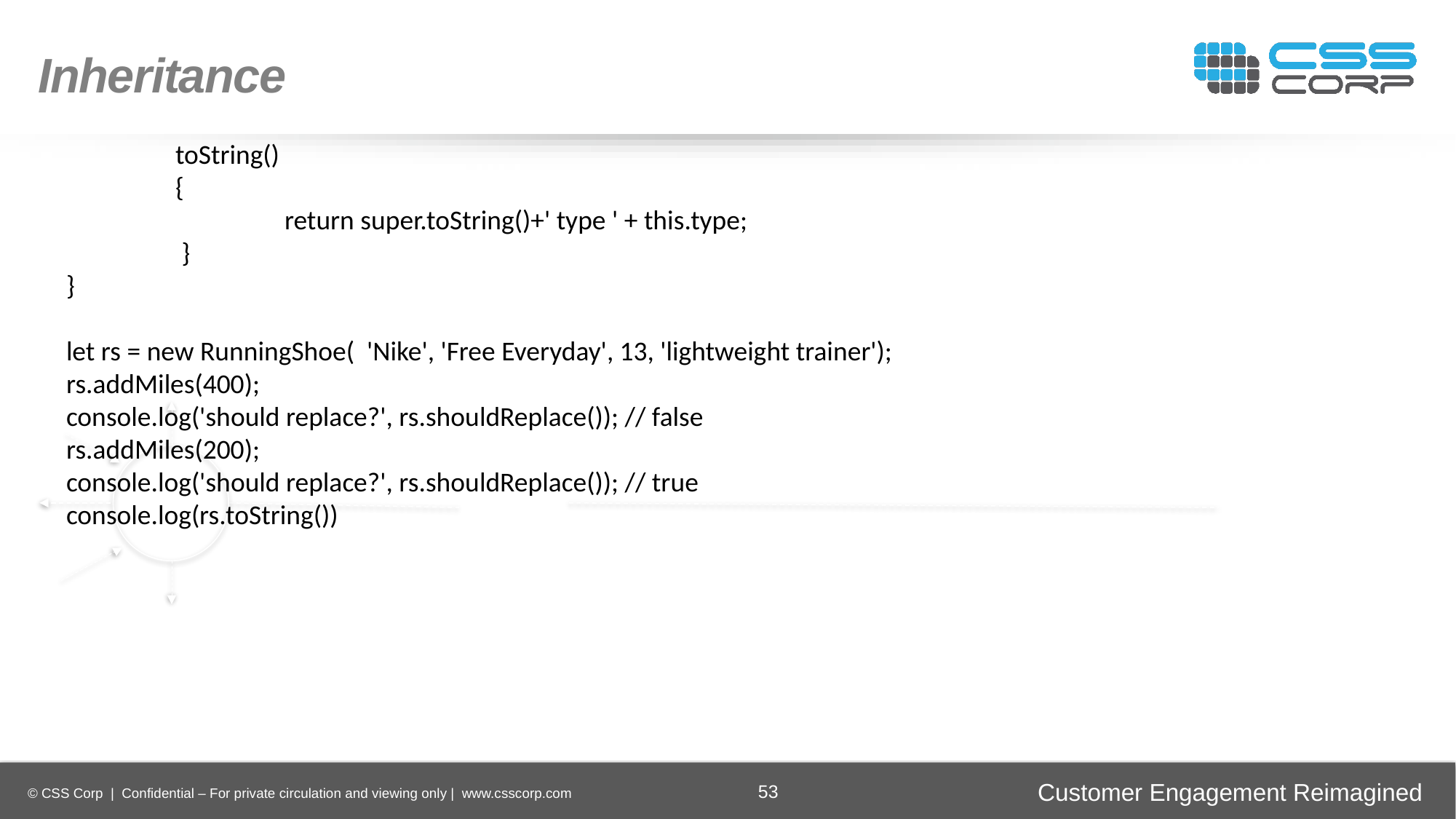

Inheritance
	toString()
        	{
           		return super.toString()+' type ' + this.type;
	 }
}

let rs = new RunningShoe(  'Nike', 'Free Everyday', 13, 'lightweight trainer');
rs.addMiles(400);
console.log('should replace?', rs.shouldReplace()); // false
rs.addMiles(200);
console.log('should replace?', rs.shouldReplace()); // true
console.log(rs.toString())
Enhancing
Operational Efficiency

Faster Time-to-Market

Digital
Transformation

Securing Brand and Customer Trust

53